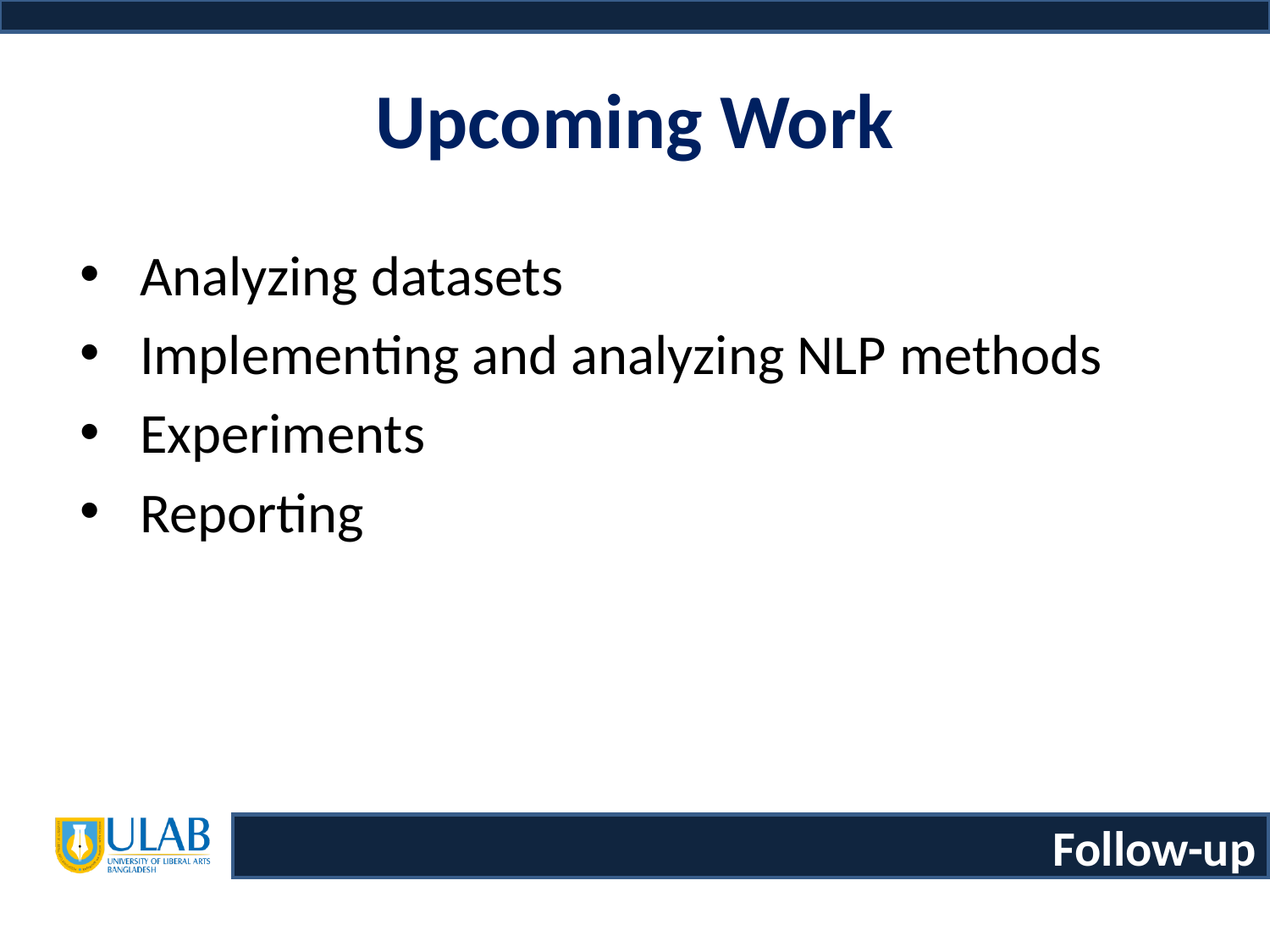

# Upcoming Work
Analyzing datasets
Implementing and analyzing NLP methods
Experiments
Reporting